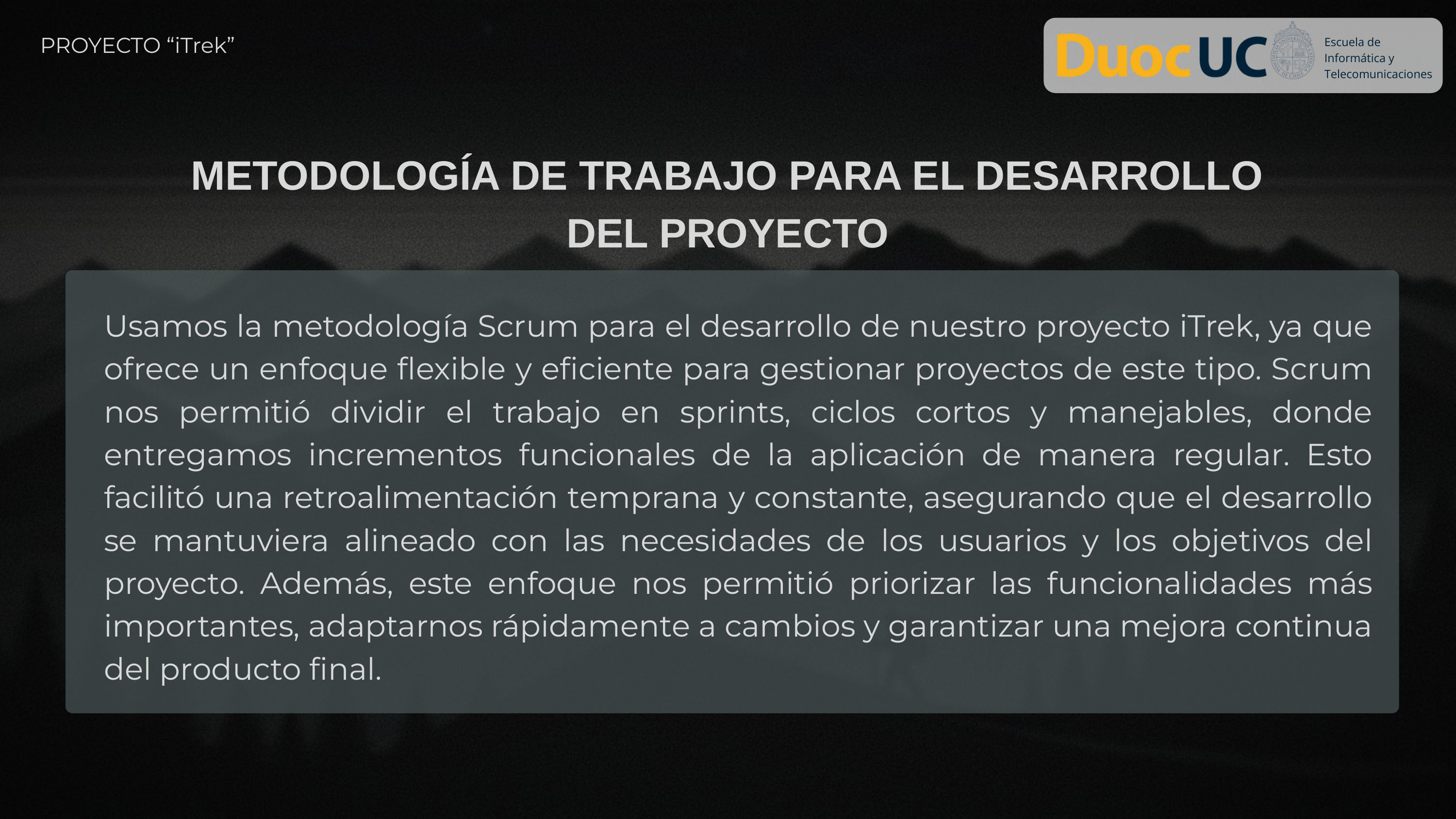

Escuela de Informática y Telecomunicaciones
PROYECTO “iTrek”
METODOLOGÍA DE TRABAJO PARA EL DESARROLLO DEL PROYECTO

Usamos la metodología Scrum para el desarrollo de nuestro proyecto iTrek, ya que ofrece un enfoque flexible y eficiente para gestionar proyectos de este tipo. Scrum nos permitió dividir el trabajo en sprints, ciclos cortos y manejables, donde entregamos incrementos funcionales de la aplicación de manera regular. Esto facilitó una retroalimentación temprana y constante, asegurando que el desarrollo se mantuviera alineado con las necesidades de los usuarios y los objetivos del proyecto. Además, este enfoque nos permitió priorizar las funcionalidades más importantes, adaptarnos rápidamente a cambios y garantizar una mejora continua del producto final.